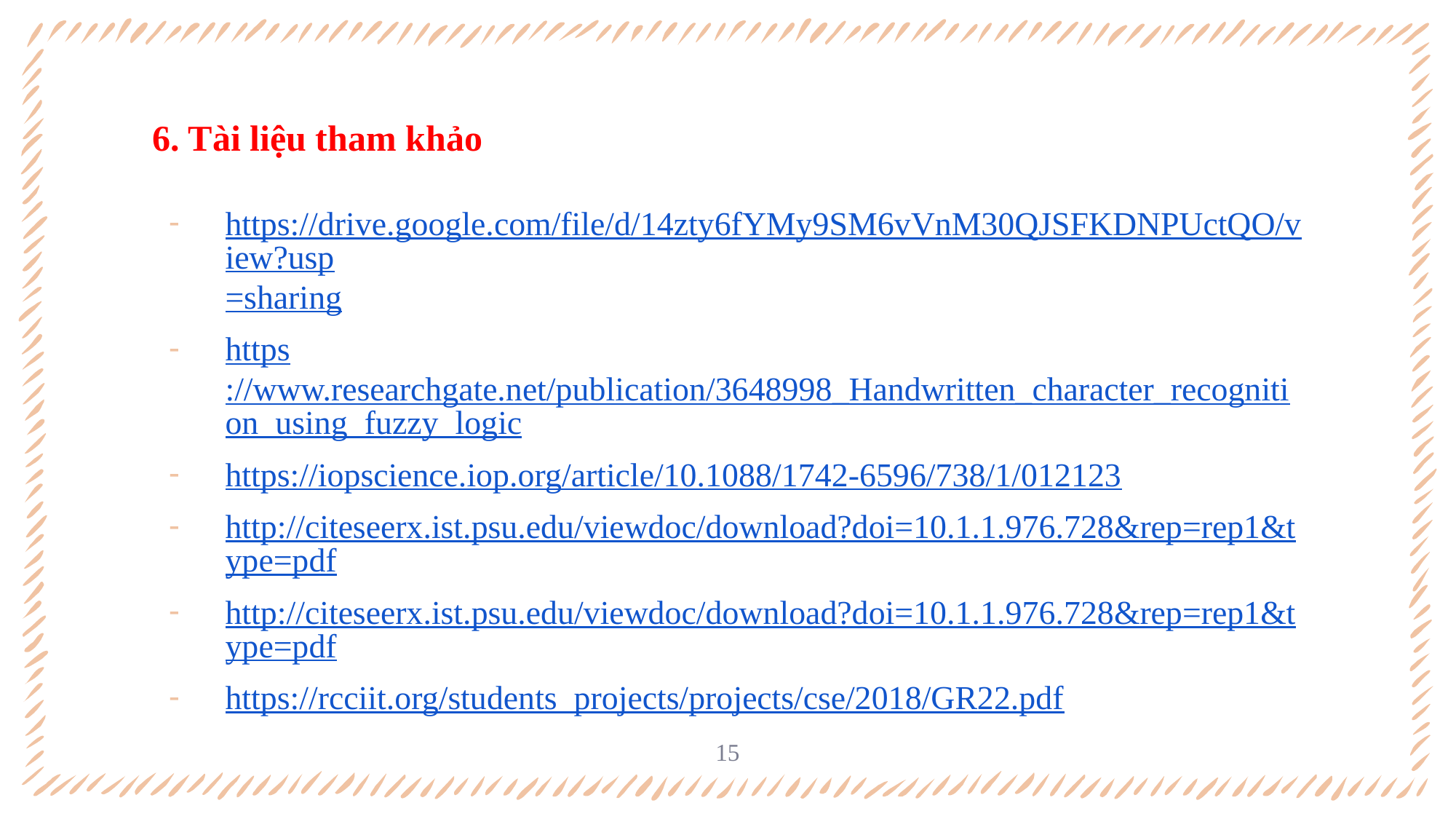

# 6. Tài liệu tham khảo
https://drive.google.com/file/d/14zty6fYMy9SM6vVnM30QJSFKDNPUctQO/view?usp=sharing
https://www.researchgate.net/publication/3648998_Handwritten_character_recognition_using_fuzzy_logic
https://iopscience.iop.org/article/10.1088/1742-6596/738/1/012123
http://citeseerx.ist.psu.edu/viewdoc/download?doi=10.1.1.976.728&rep=rep1&type=pdf
http://citeseerx.ist.psu.edu/viewdoc/download?doi=10.1.1.976.728&rep=rep1&type=pdf
https://rcciit.org/students_projects/projects/cse/2018/GR22.pdf

15